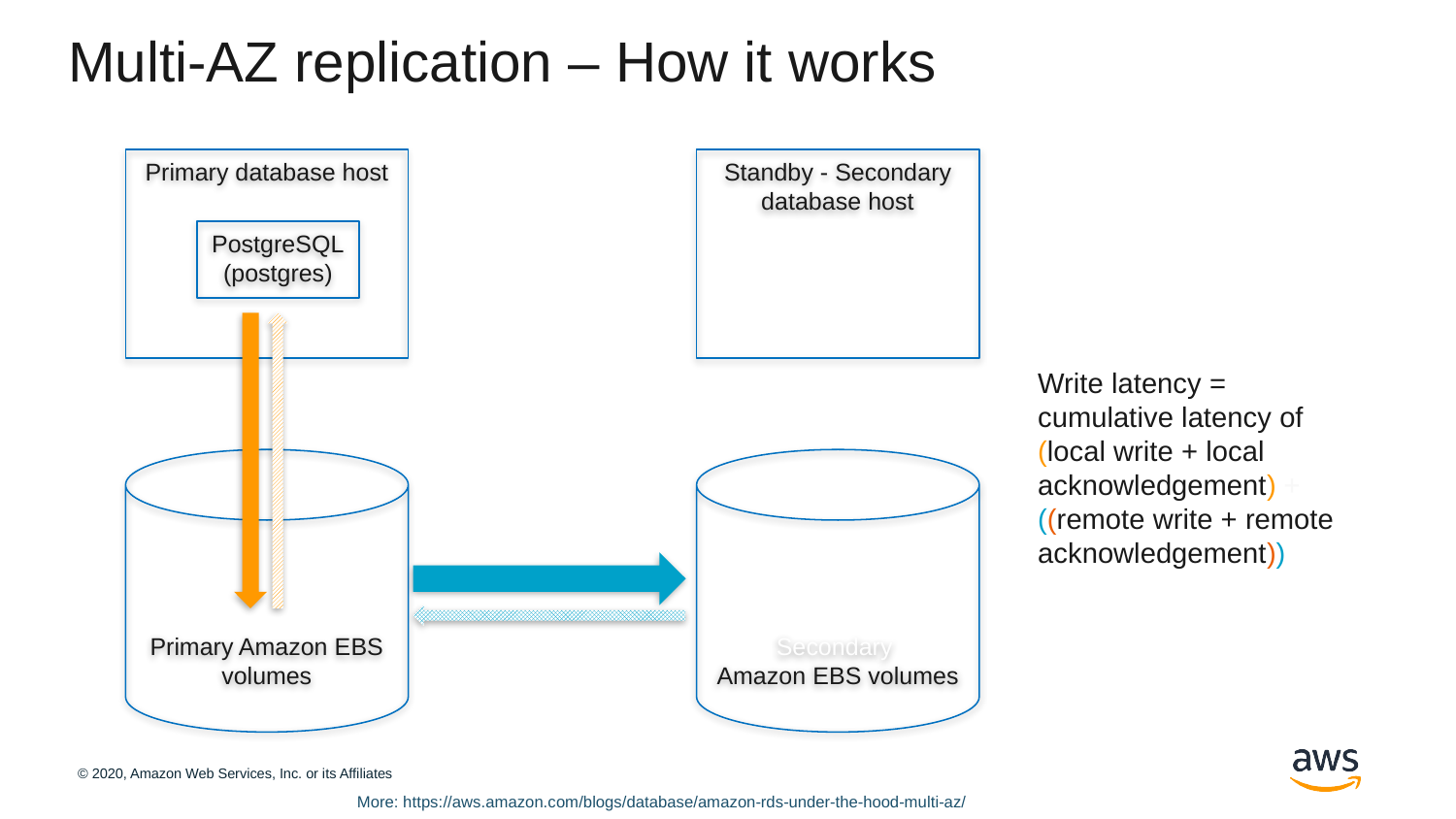

# Multi-AZ replication – How it works
Primary database host
Standby - Secondary database host
PostgreSQL
(postgres)

Write latency =
cumulative latency of
(local write + local acknowledgement) +
((remote write + remote acknowledgement))
Primary Amazon EBS volumes
Secondary
Amazon EBS volumes

More: https://aws.amazon.com/blogs/database/amazon-rds-under-the-hood-multi-az/